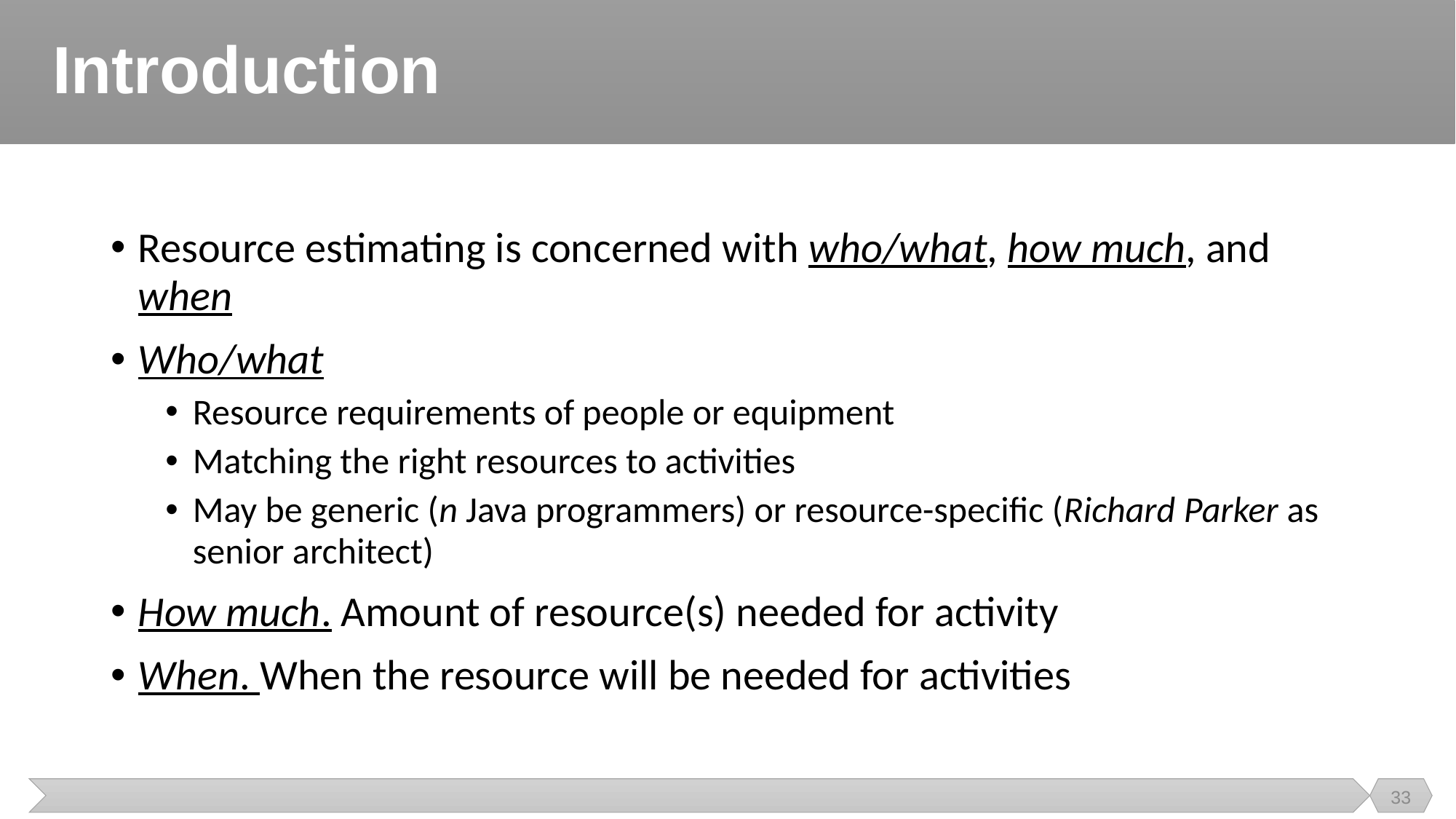

# Introduction
Resource estimating is concerned with who/what, how much, and when
Who/what
Resource requirements of people or equipment
Matching the right resources to activities
May be generic (n Java programmers) or resource-specific (Richard Parker as senior architect)
How much. Amount of resource(s) needed for activity
When. When the resource will be needed for activities
33